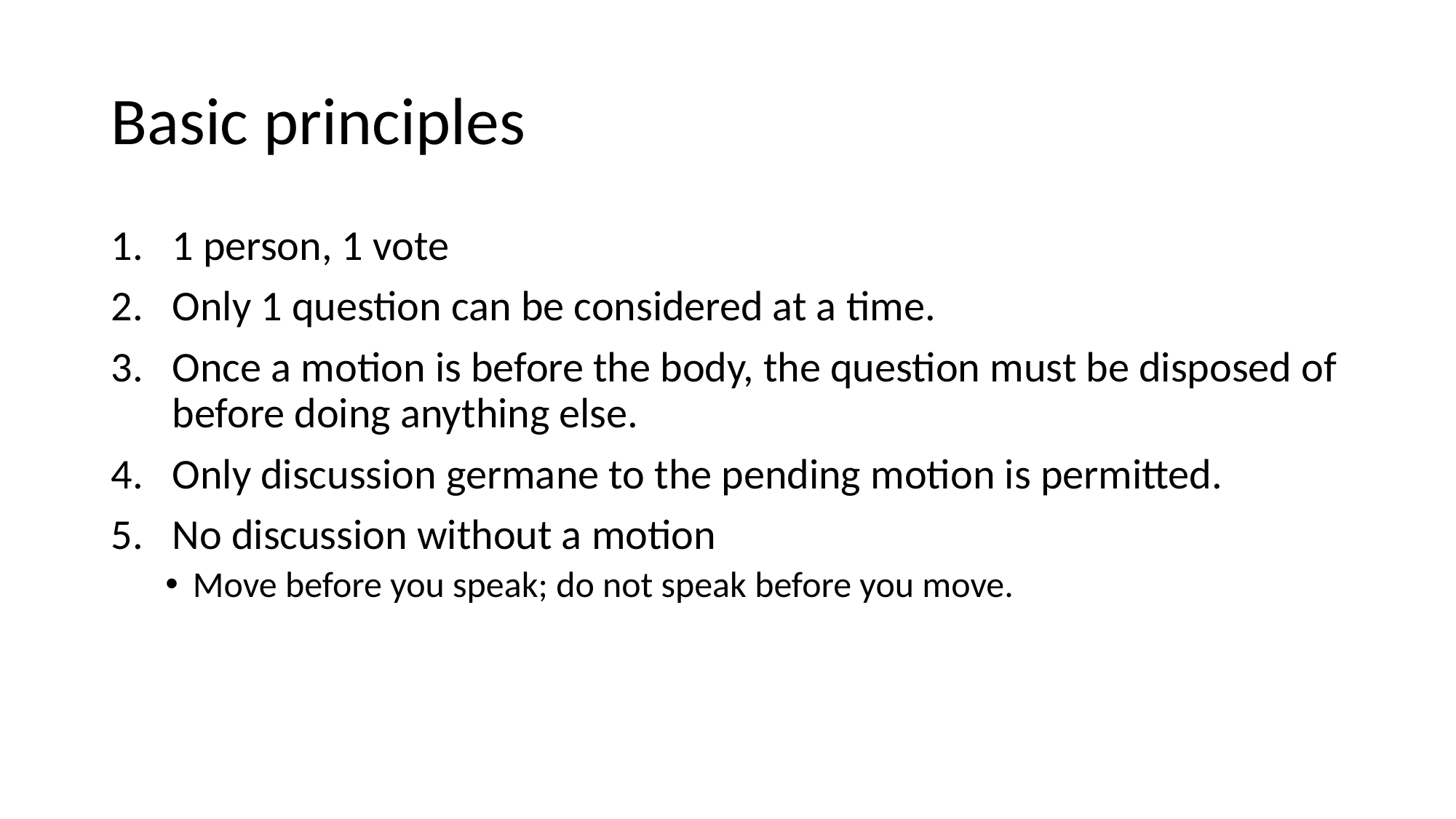

# Basic principles
1 person, 1 vote
Only 1 question can be considered at a time.
Once a motion is before the body, the question must be disposed of before doing anything else.
Only discussion germane to the pending motion is permitted.
No discussion without a motion
Move before you speak; do not speak before you move.